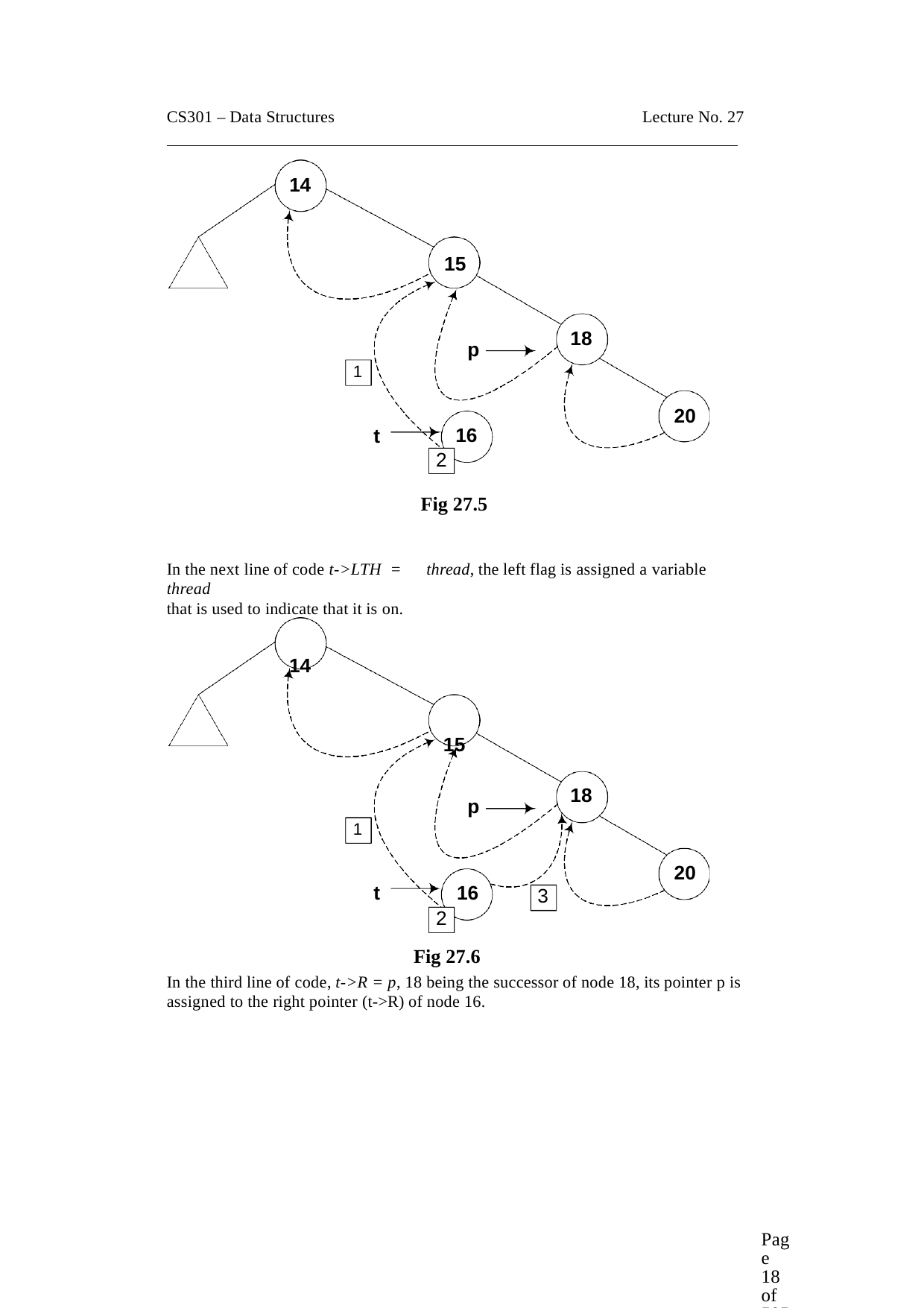

CS301 – Data Structures
Lecture No. 27

14

15
18
p
1

20
16
t
2

Fig 27.5

In the next line of code t->LTH  =     thread, the left flag is assigned a variable thread
that is used to indicate that it is on.

14

15

18
p
1

20
t 	16
3
2
Fig 27.6
In the third line of code, t->R = p, 18 being the successor of node 18, its pointer p is  assigned to the right pointer (t->R) of node 16.
Page 18 of 505